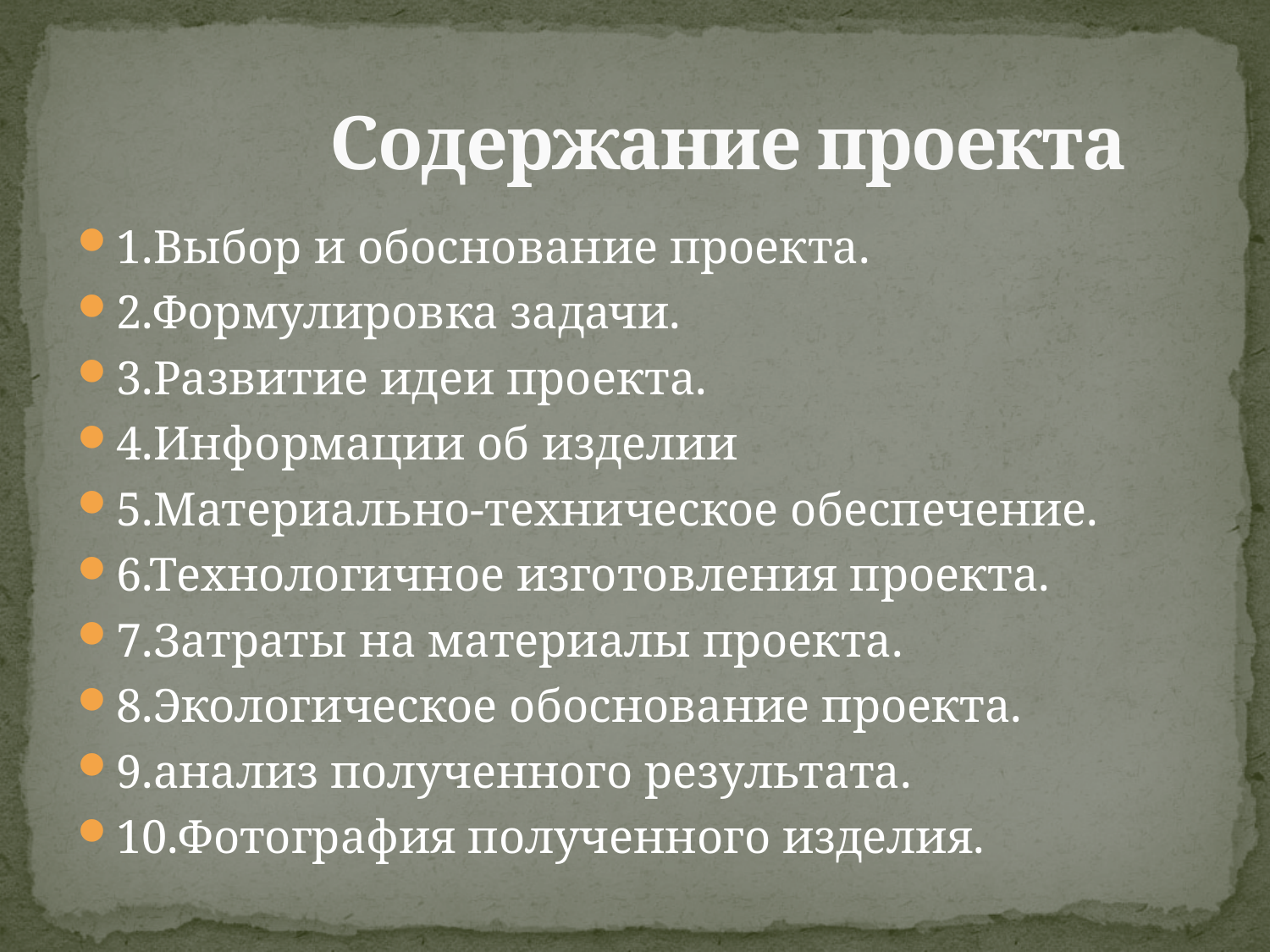

# Содержание проекта
1.Выбор и обоснование проекта.
2.Формулировка задачи.
3.Развитие идеи проекта.
4.Информации об изделии
5.Материально-техническое обеспечение.
6.Технологичное изготовления проекта.
7.Затраты на материалы проекта.
8.Экологическое обоснование проекта.
9.анализ полученного результата.
10.Фотография полученного изделия.